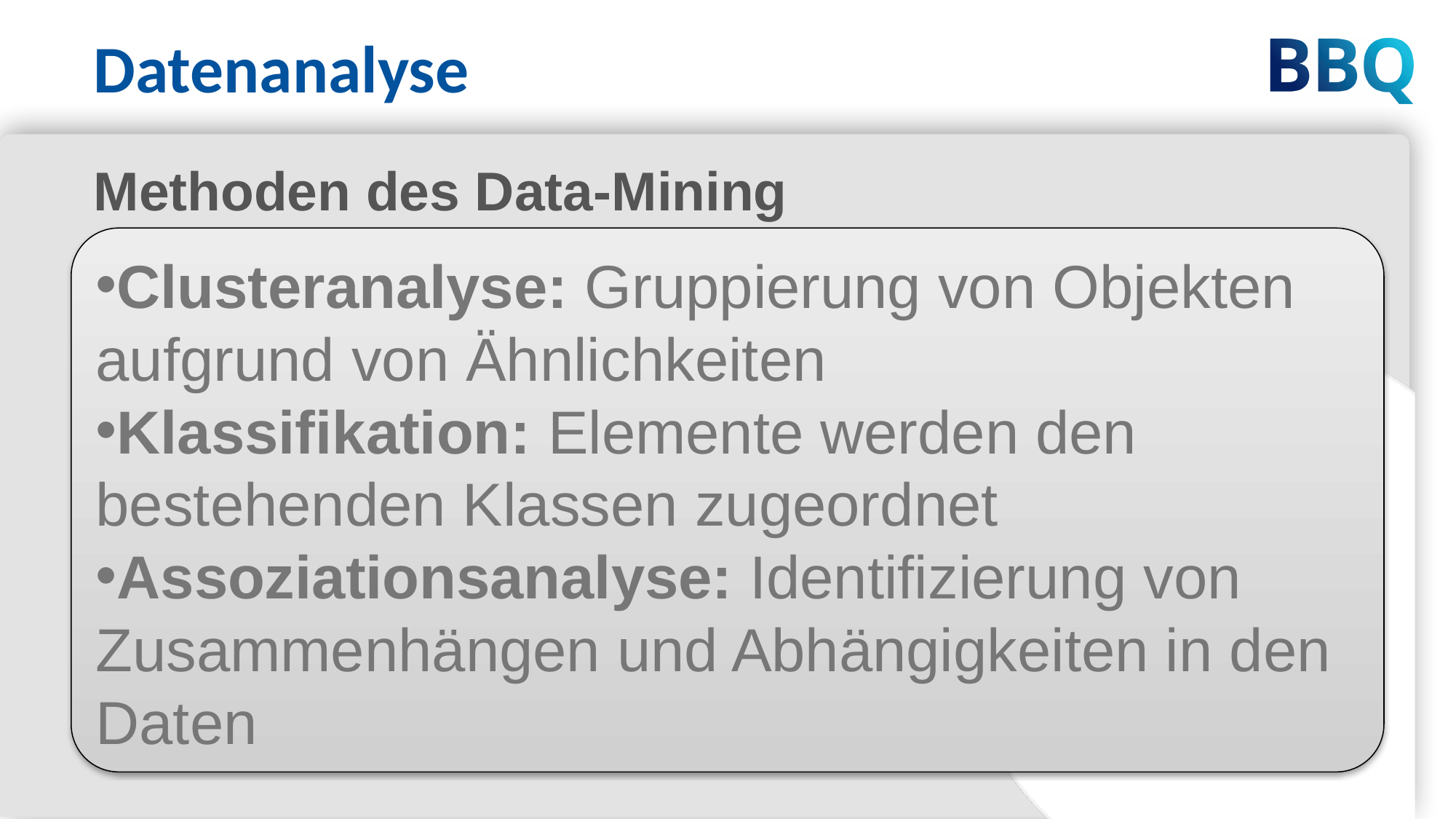

Datenanalyse
Methoden des Data-Mining
Clusteranalyse: Gruppierung von Objekten aufgrund von Ähnlichkeiten
Klassifikation: Elemente werden den bestehenden Klassen zugeordnet
Assoziationsanalyse: Identifizierung von Zusammenhängen und Abhängigkeiten in den Daten
16